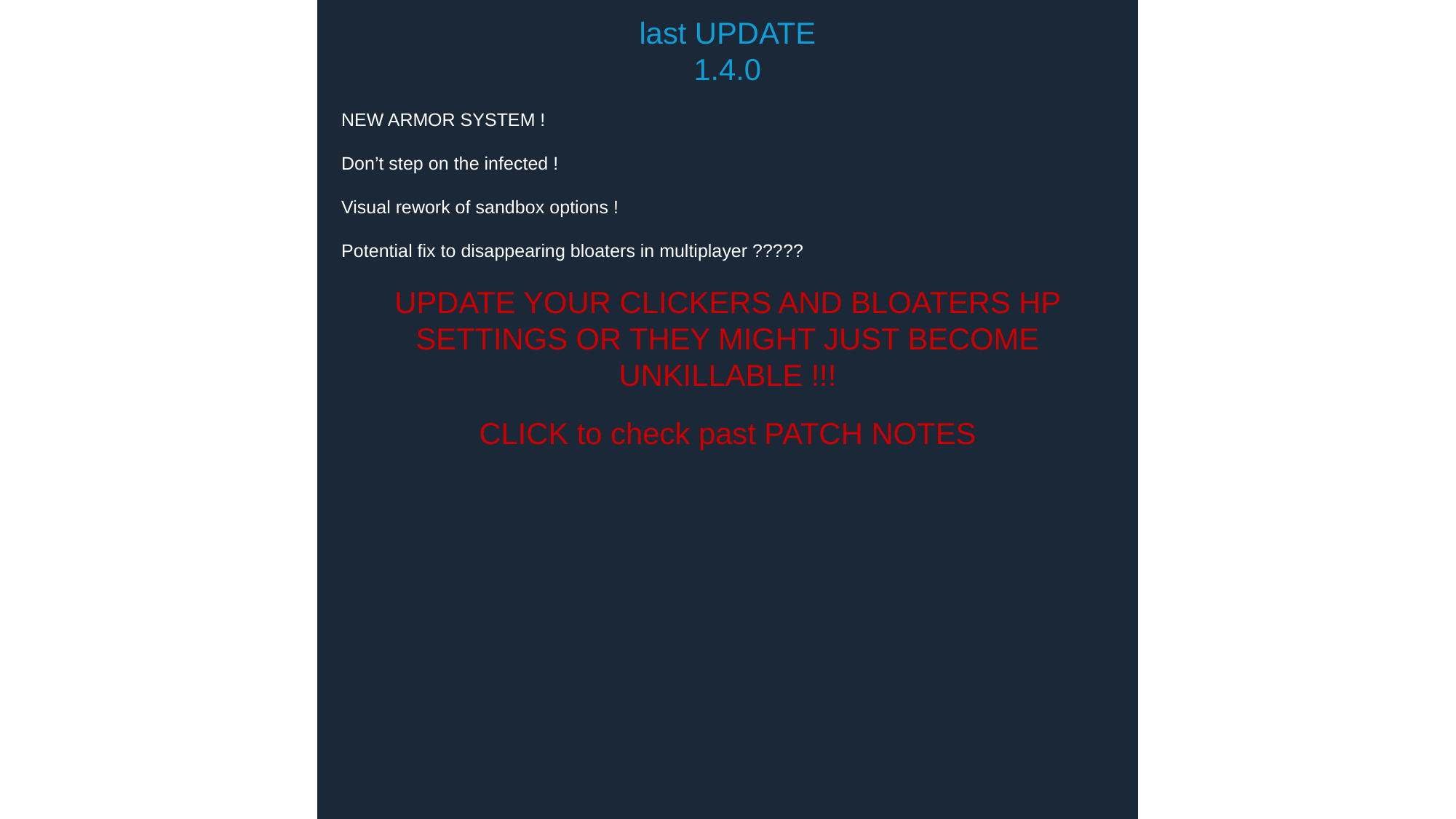

last UPDATE
1.4.0

NEW ARMOR SYSTEM !

Don’t step on the infected !

Visual rework of sandbox options !

Potential fix to disappearing bloaters in multiplayer ?????

UPDATE YOUR CLICKERS AND BLOATERS HP SETTINGS OR THEY MIGHT JUST BECOME UNKILLABLE !!!

CLICK to check past PATCH NOTES